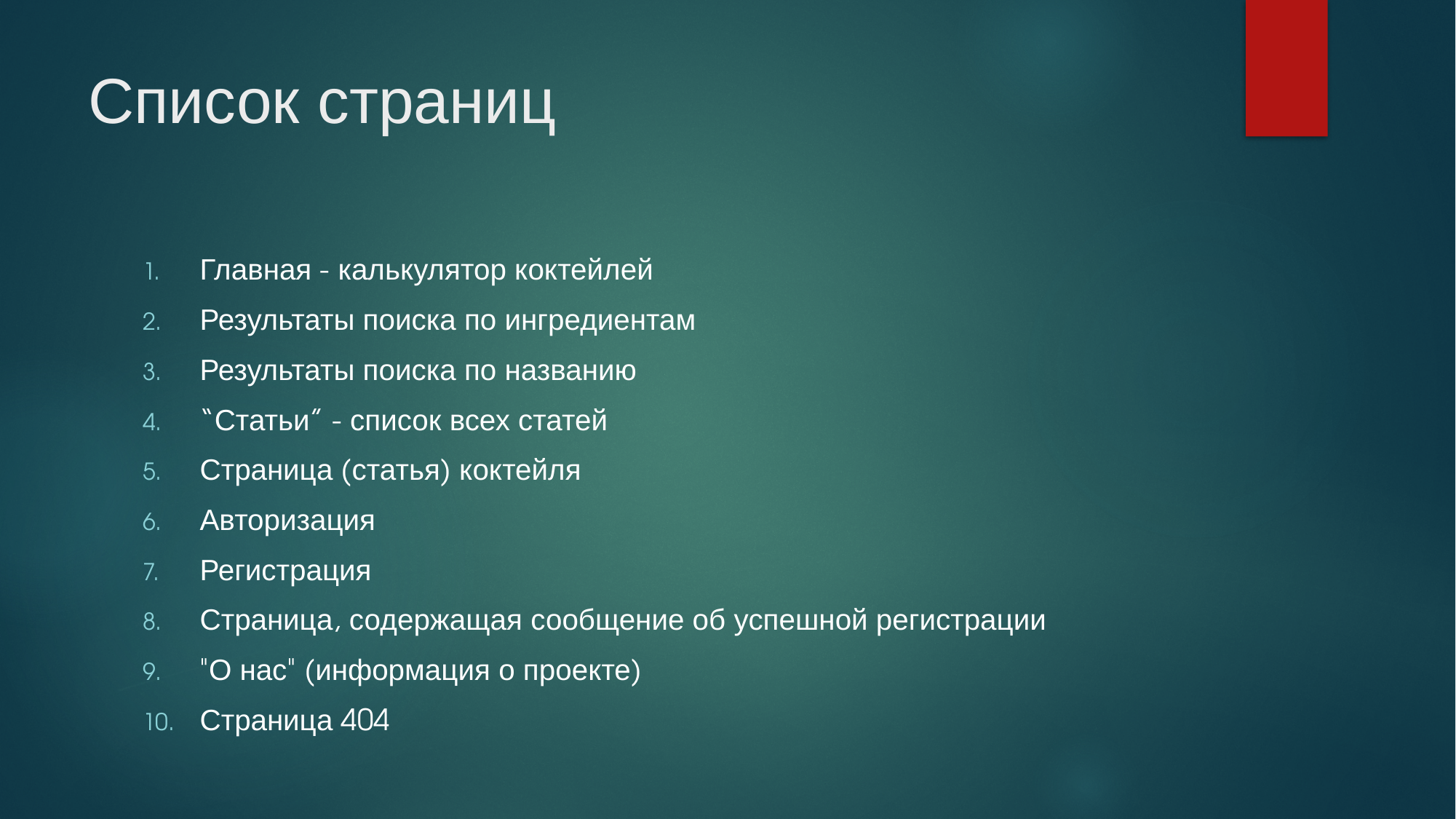

# Список страниц
Главная - калькулятор коктейлей
Результаты поиска по ингредиентам
Результаты поиска по названию
“Статьи” - список всех статей
Страница (статья) коктейля
Авторизация
Регистрация
Страница, содержащая сообщение об успешной регистрации
"О нас" (информация о проекте)
Страница 404